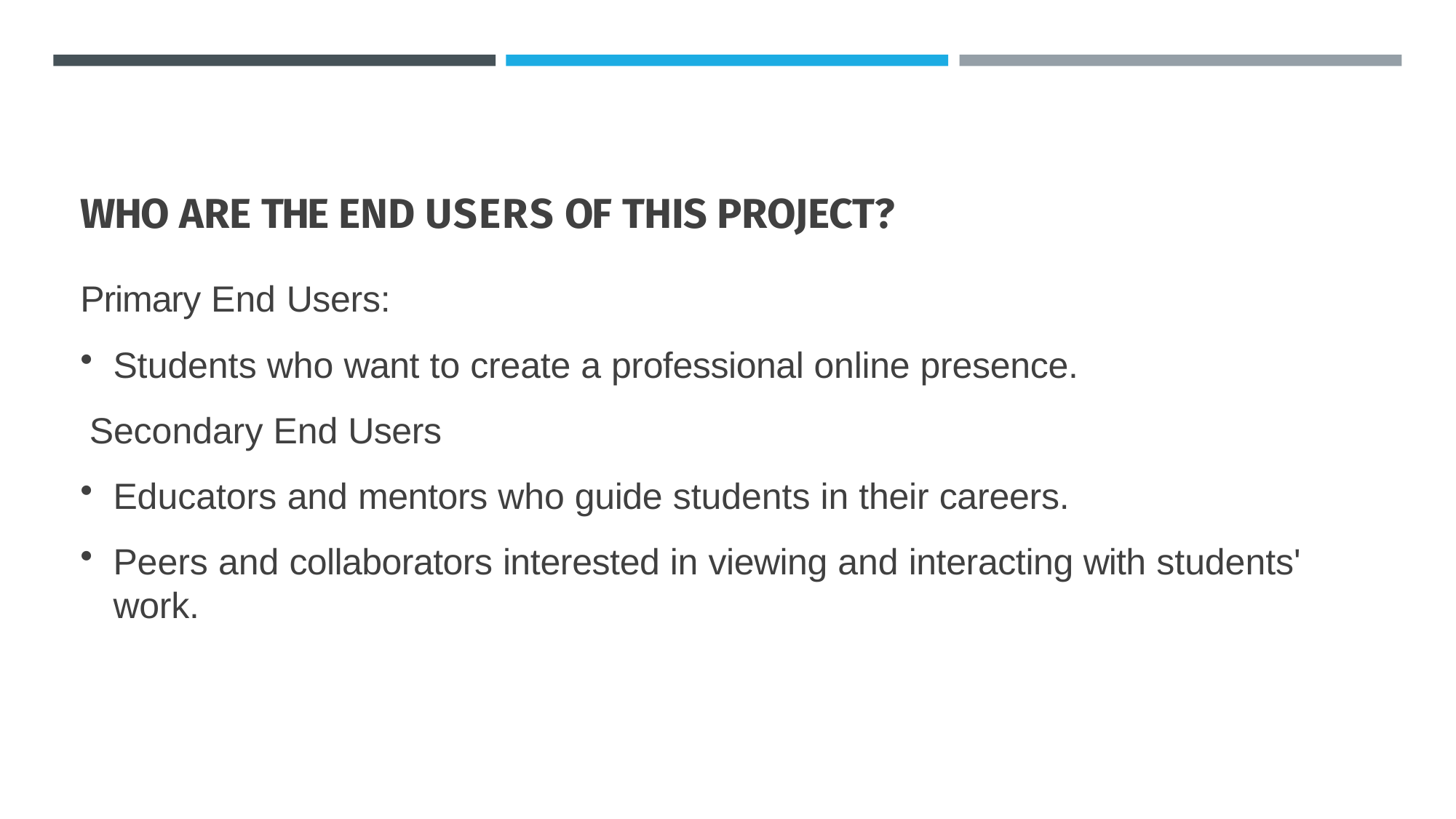

# WHO ARE THE END USERS OF THIS PROJECT?
Primary End Users:
Students who want to create a professional online presence.
Secondary End Users
Educators and mentors who guide students in their careers.
Peers and collaborators interested in viewing and interacting with students' work.